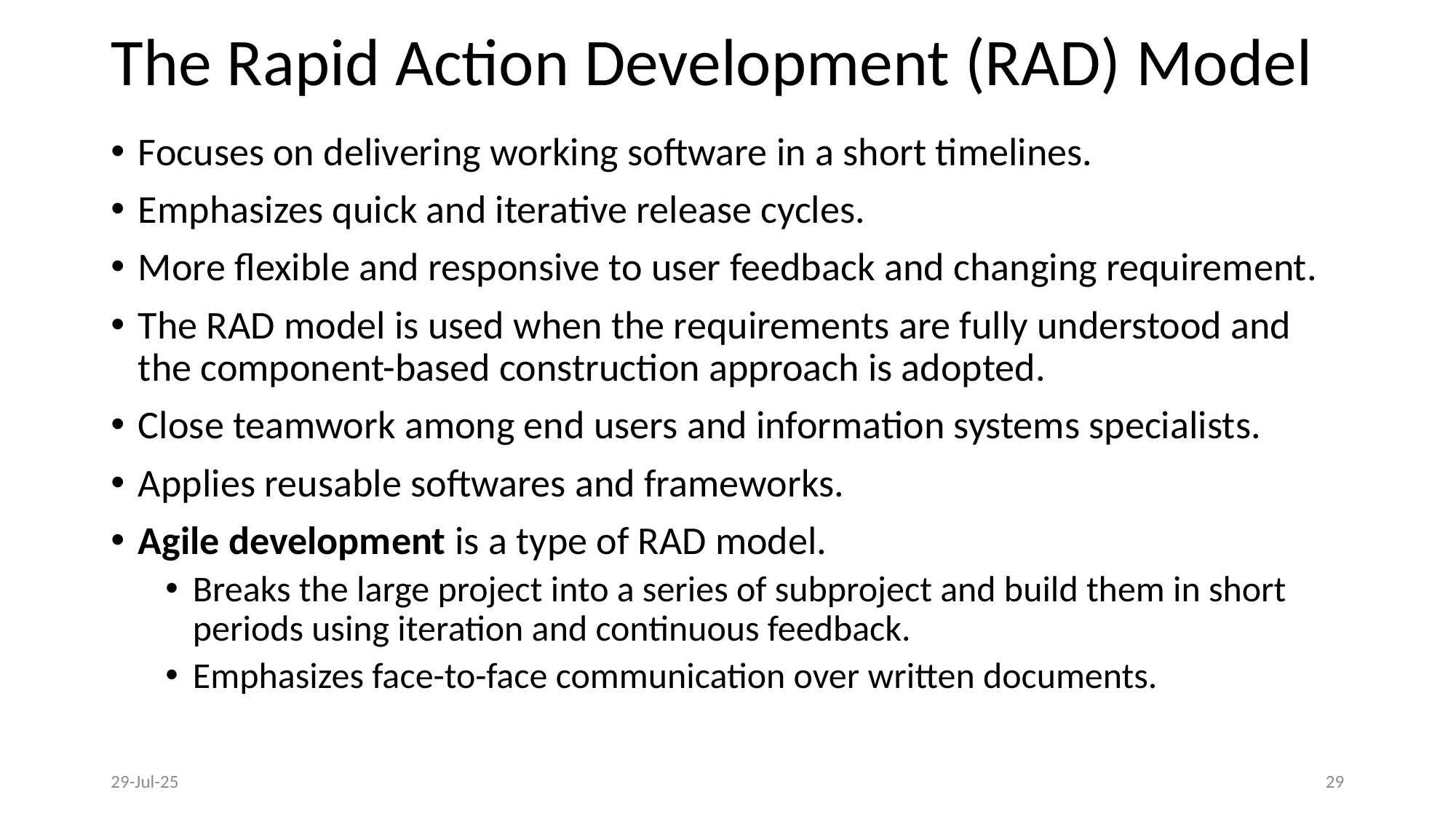

# The Rapid Action Development (RAD) Model
Focuses on delivering working software in a short timelines.
Emphasizes quick and iterative release cycles.
More flexible and responsive to user feedback and changing requirement.
The RAD model is used when the requirements are fully understood and the component-based construction approach is adopted.
Close teamwork among end users and information systems specialists.
Applies reusable softwares and frameworks.
Agile development is a type of RAD model.
Breaks the large project into a series of subproject and build them in short periods using iteration and continuous feedback.
Emphasizes face-to-face communication over written documents.
29-Jul-25
29